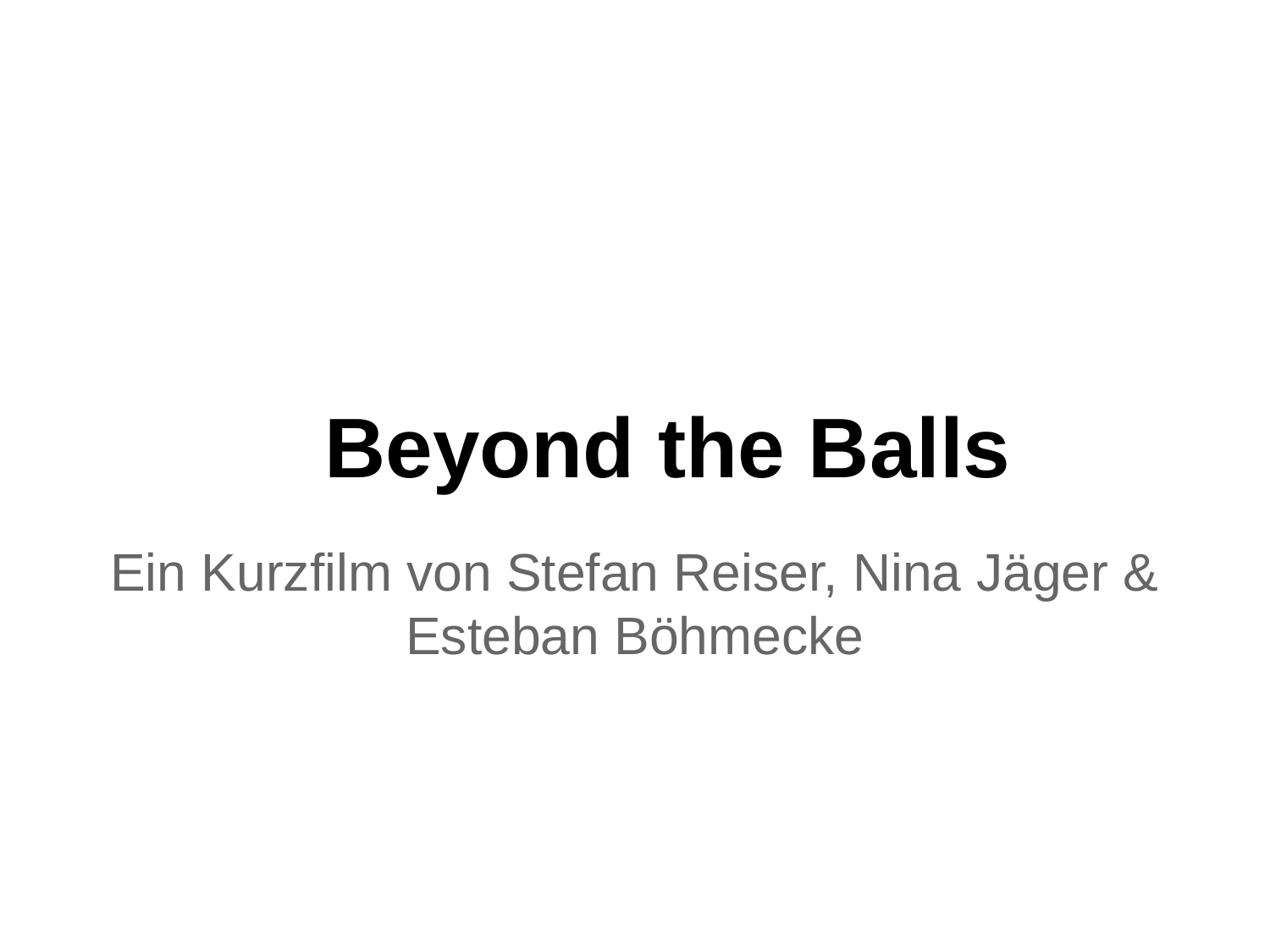

# Beyond the Balls
Ein Kurzfilm von Stefan Reiser, Nina Jäger & Esteban Böhmecke